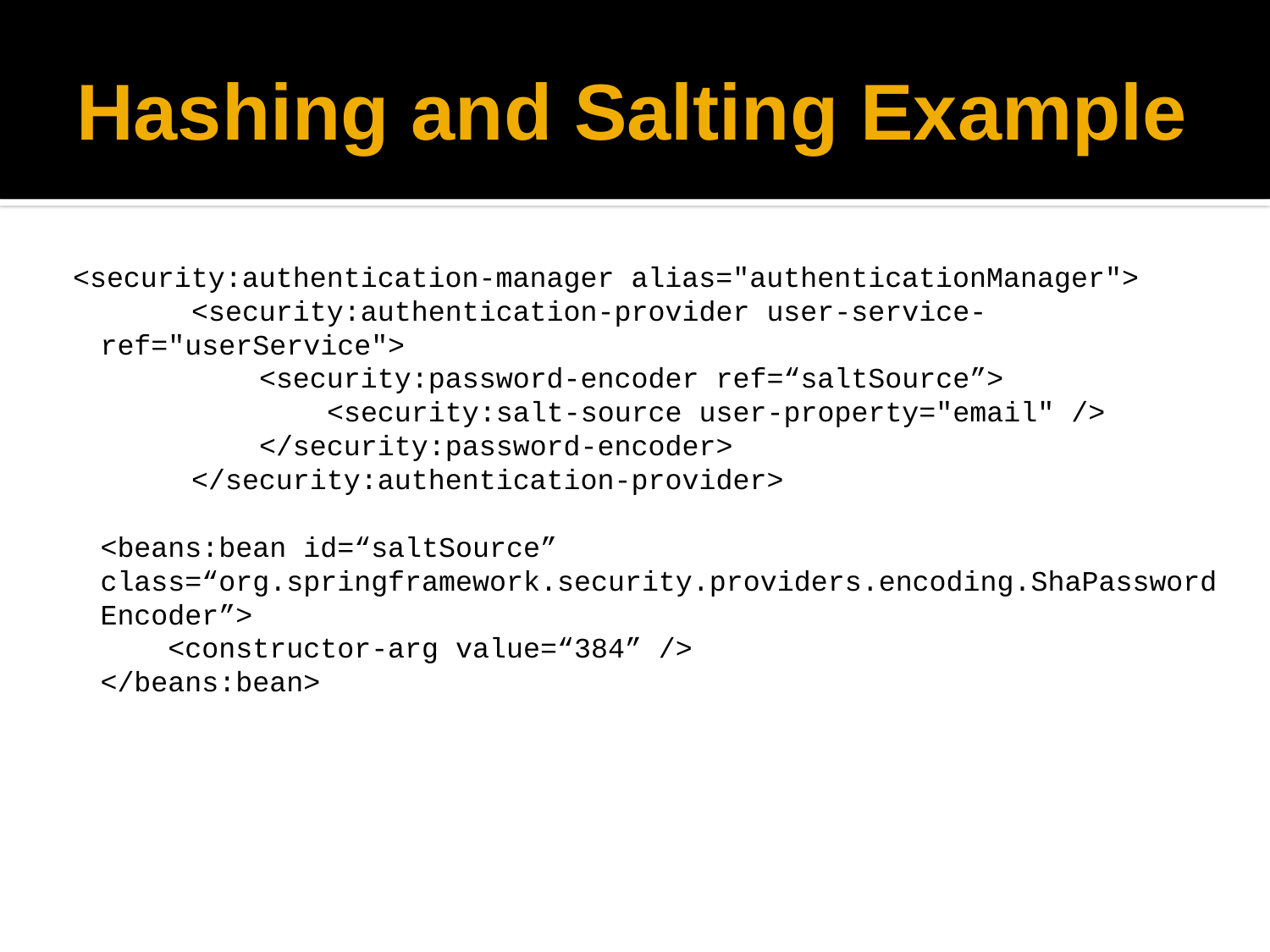

# Hashing and Salting Example
 <security:authentication-manager alias="authenticationManager">
        <security:authentication-provider user-service-ref="userService">
            <security:password-encoder ref=“saltSource”>
                <security:salt-source user-property="email" />
            </security:password-encoder>
        </security:authentication-provider>
<beans:bean id=“saltSource” class=“org.springframework.security.providers.encoding.ShaPasswordEncoder”>
    <constructor-arg value=“384” />
</beans:bean>